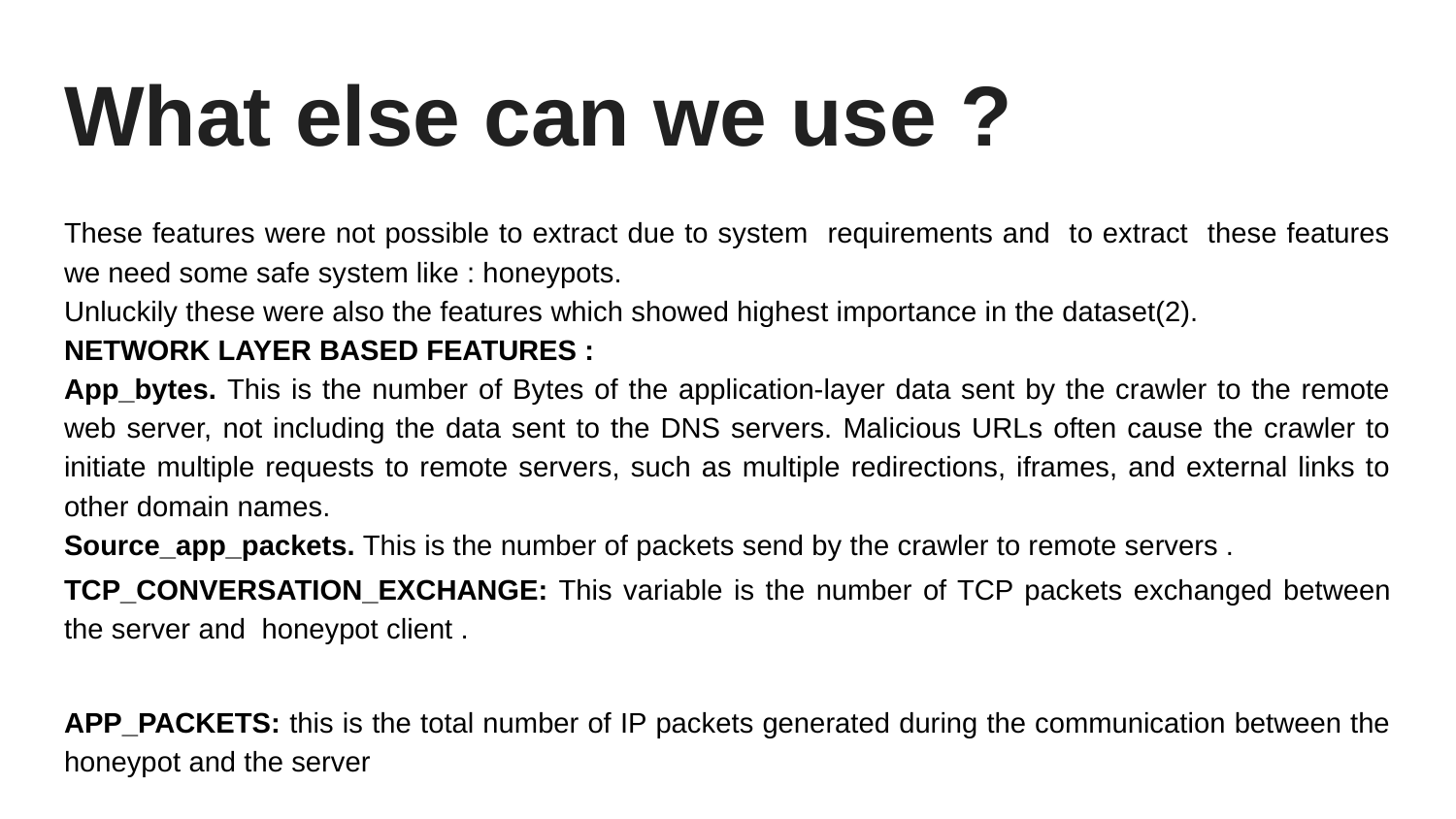

# What else can we use ?
These features were not possible to extract due to system  requirements and  to extract  these features we need some safe system like : honeypots.
Unluckily these were also the features which showed highest importance in the dataset(2).
NETWORK LAYER BASED FEATURES :
App_bytes. This is the number of Bytes of the application-layer data sent by the crawler to the remote web server, not including the data sent to the DNS servers. Malicious URLs often cause the crawler to initiate multiple requests to remote servers, such as multiple redirections, iframes, and external links to other domain names.
Source_app_packets. This is the number of packets send by the crawler to remote servers .
TCP_CONVERSATION_EXCHANGE: This variable is the number of TCP packets exchanged between the server and  honeypot client .
APP_PACKETS: this is the total number of IP packets generated during the communication between the honeypot and the server